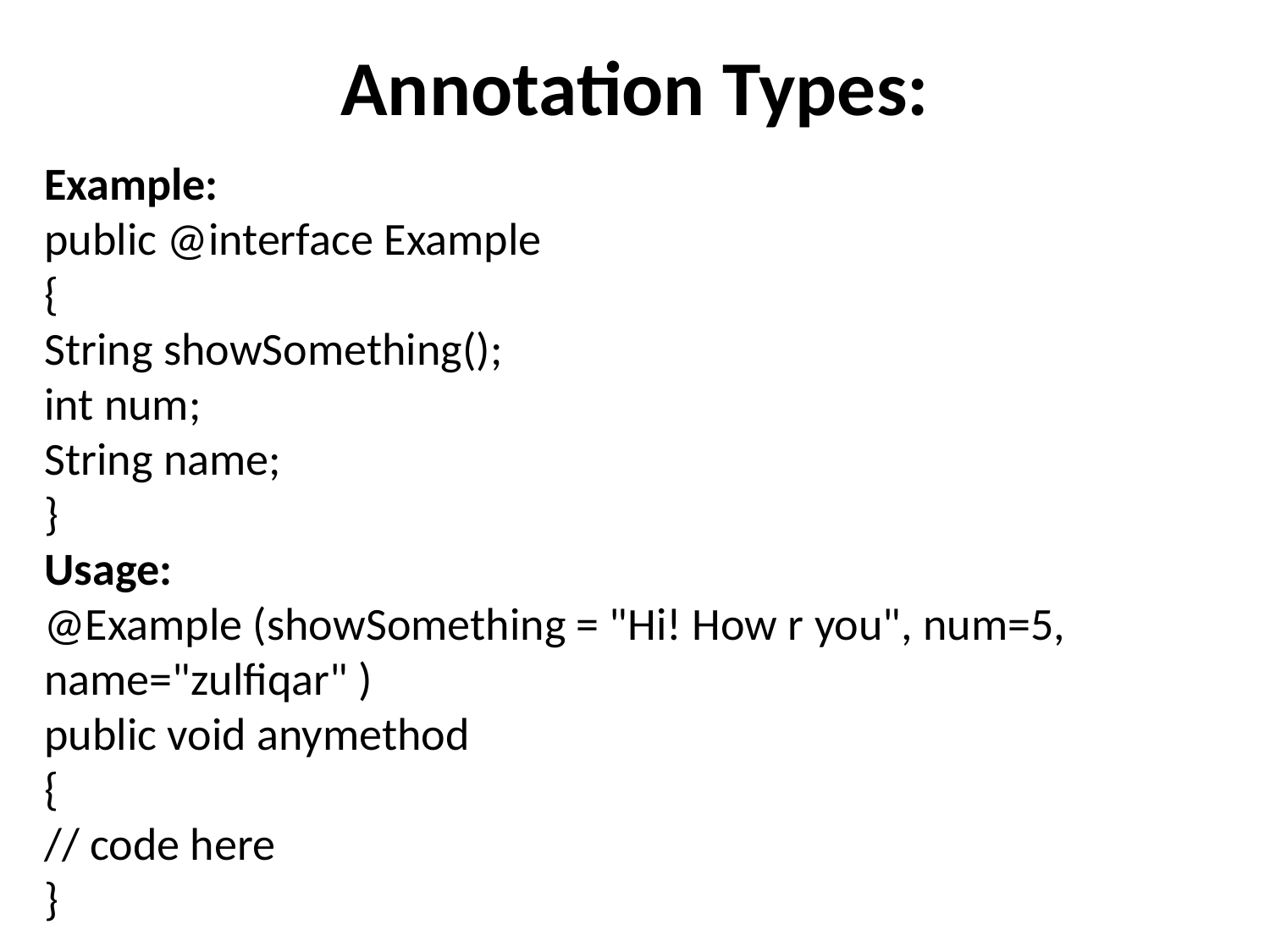

# Annotation Types:
Example:
public @interface Example
{
String showSomething();
int num; 
String name;
}
Usage:
@Example (showSomething = "Hi! How r you", num=5, name="zulfiqar" )
public void anymethod
{
// code here
}